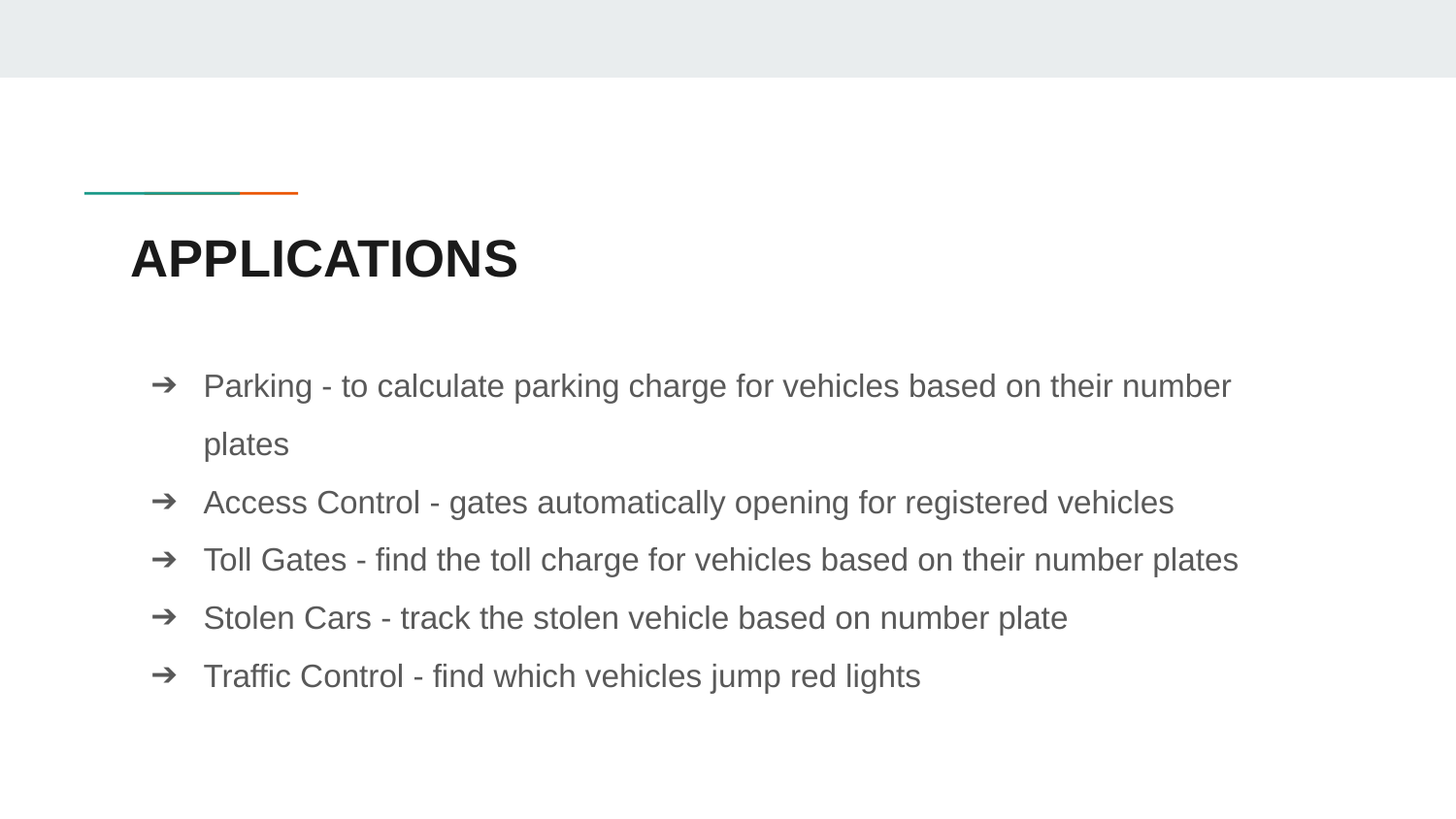

# APPLICATIONS
Parking - to calculate parking charge for vehicles based on their number plates
Access Control - gates automatically opening for registered vehicles
Toll Gates - find the toll charge for vehicles based on their number plates
Stolen Cars - track the stolen vehicle based on number plate
Traffic Control - find which vehicles jump red lights